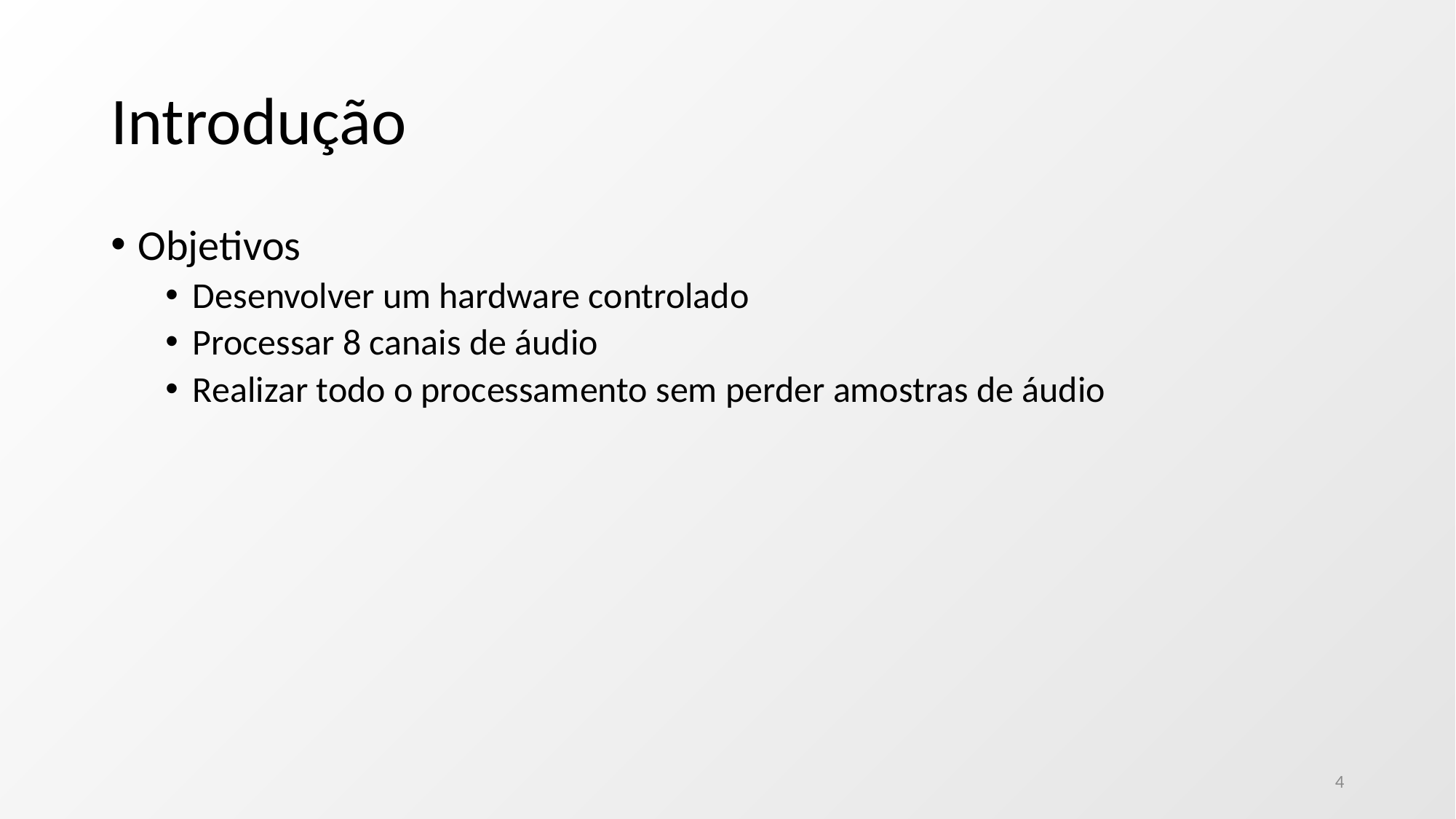

# Introdução
Objetivos
Desenvolver um hardware controlado
Processar 8 canais de áudio
Realizar todo o processamento sem perder amostras de áudio

4